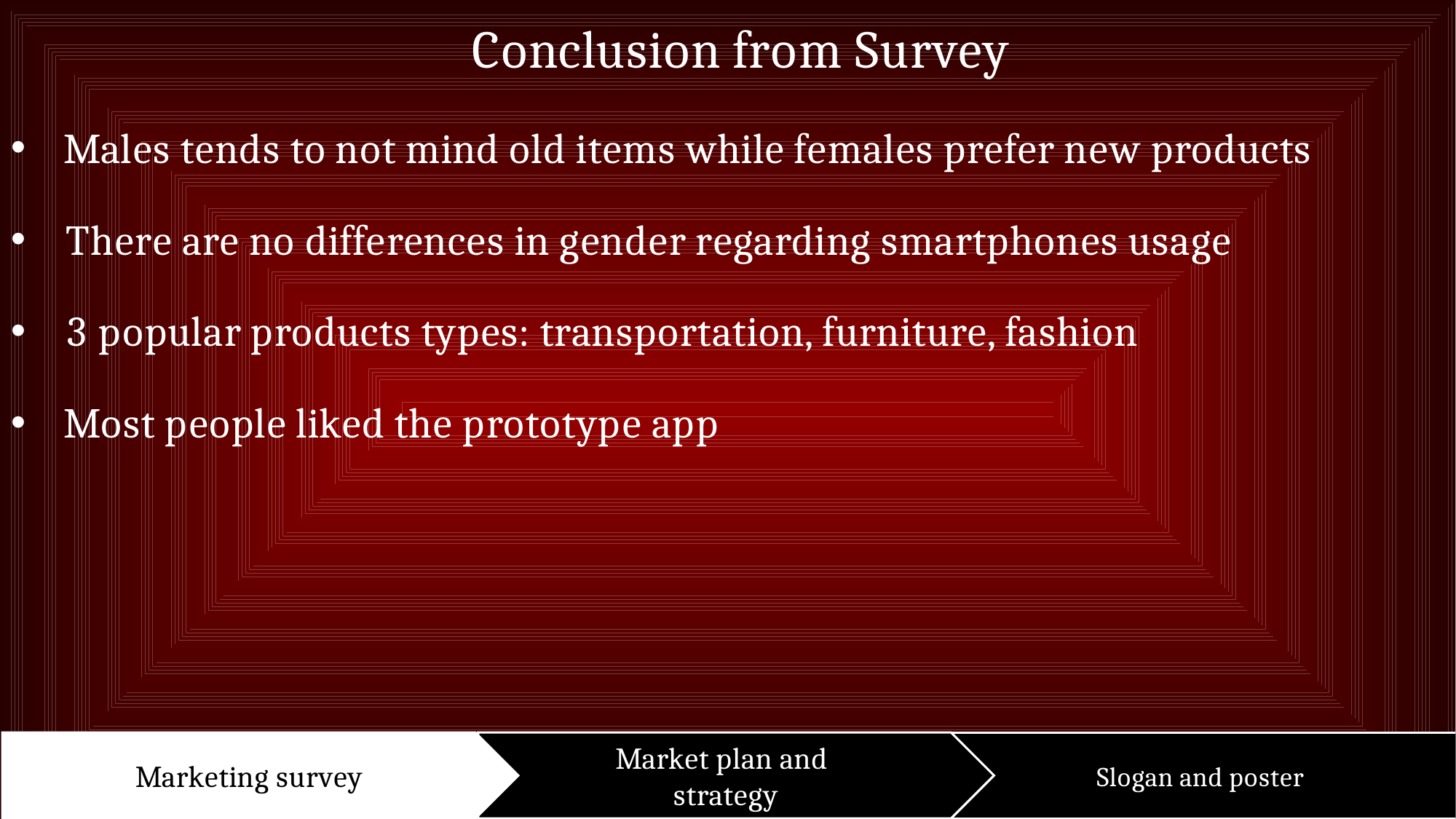

Conclusion from Survey
Males tends to not mind old items while females prefer new products

There are no differences in gender regarding smartphones usage

3 popular products types: transportation, furniture, fashion

Most people liked the prototype app

Marketing survey

Market plan and
strategy
Slogan and poster